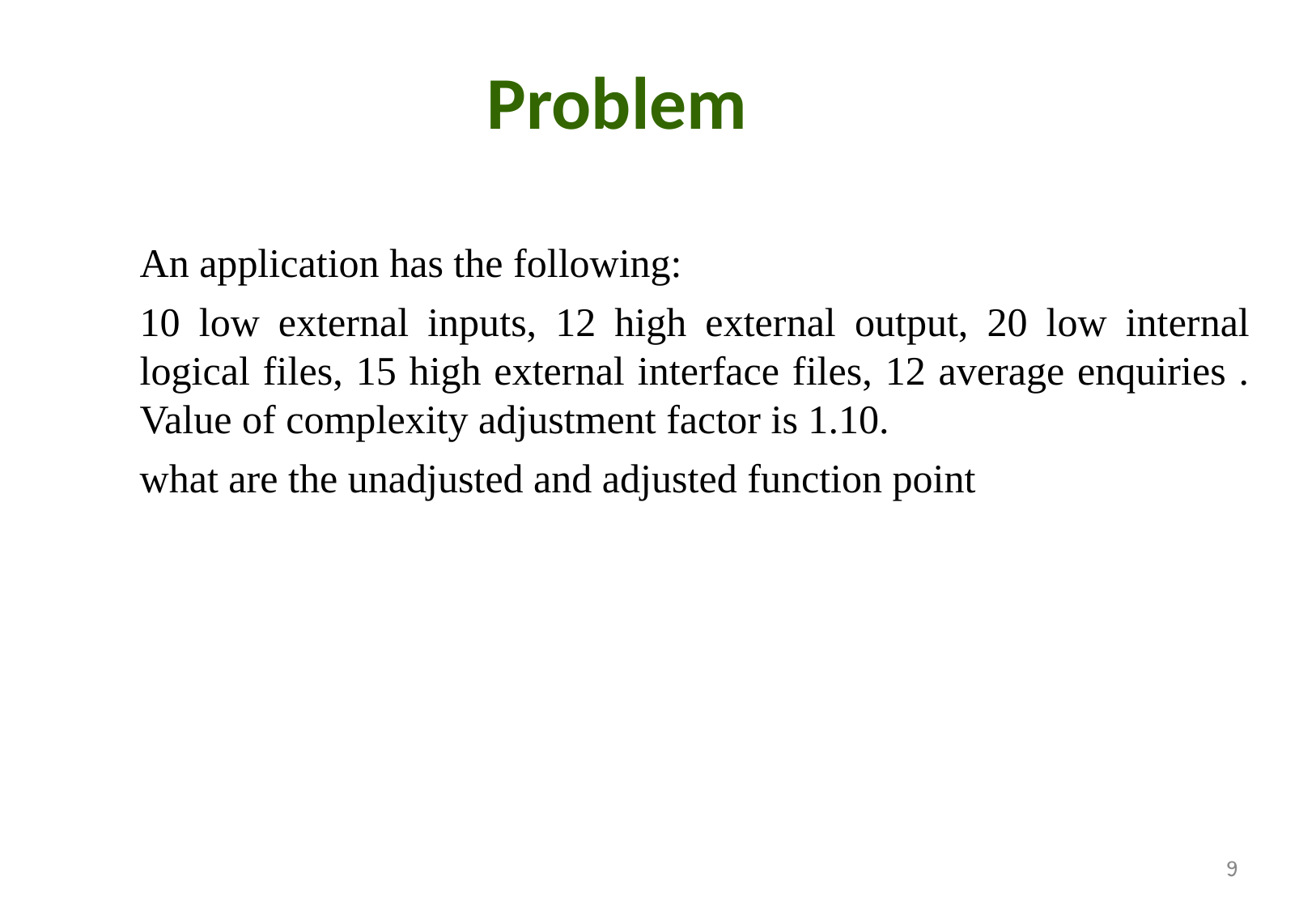

# Problem

	An application has the following:
	10 low external inputs, 12 high external output, 20 low internal logical files, 15 high external interface files, 12 average enquiries . Value of complexity adjustment factor is 1.10.
	what are the unadjusted and adjusted function point

9